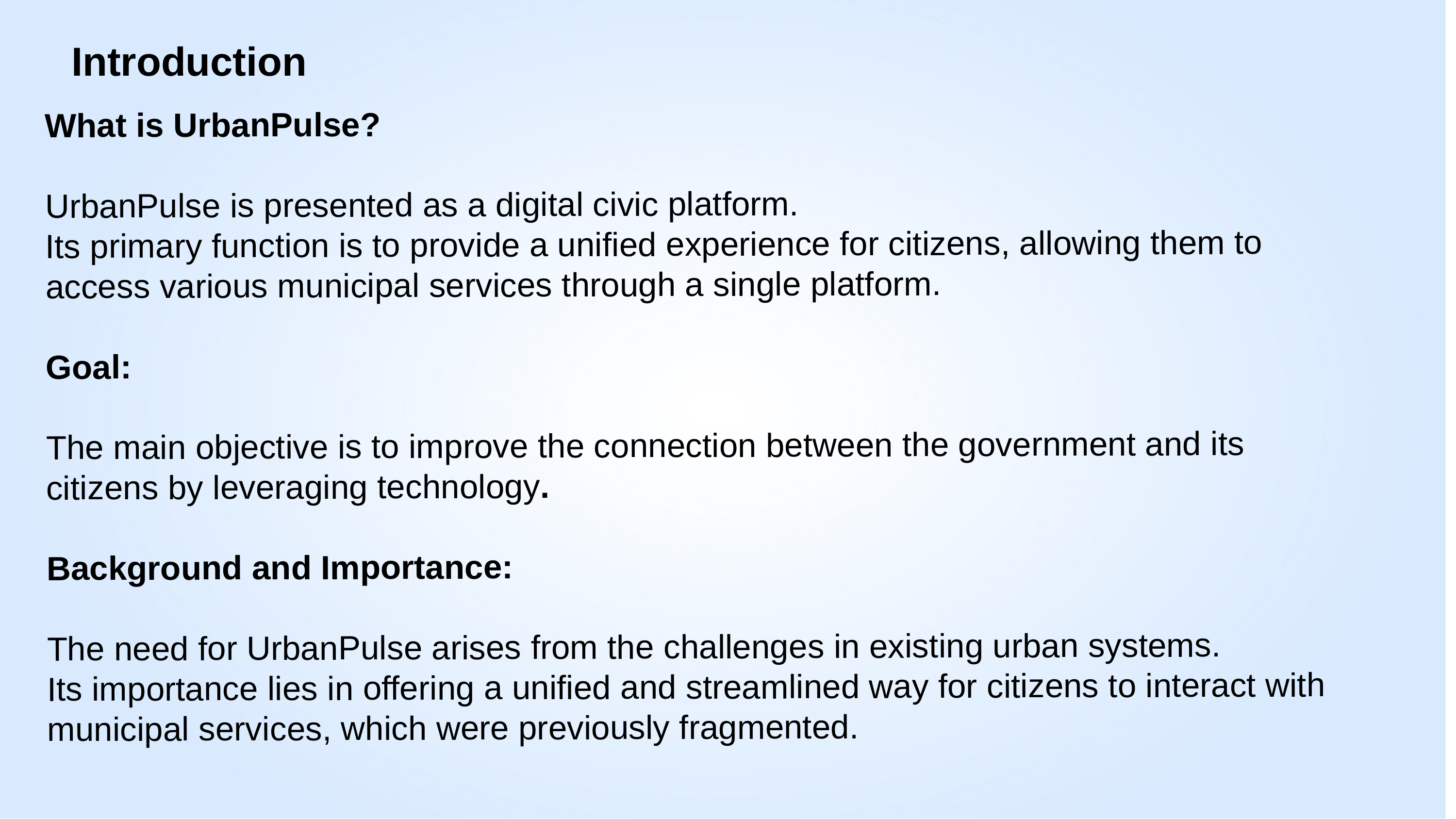

Introduction

What is UrbanPulse?

UrbanPulse is presented as a digital civic platform.
Its primary function is to provide a unified experience for citizens, allowing them to access various municipal services through a single platform.

Goal:

The main objective is to improve the connection between the government and its citizens by leveraging technology.

Background and Importance:

The need for UrbanPulse arises from the challenges in existing urban systems.
Its importance lies in offering a unified and streamlined way for citizens to interact with municipal services, which were previously fragmented.